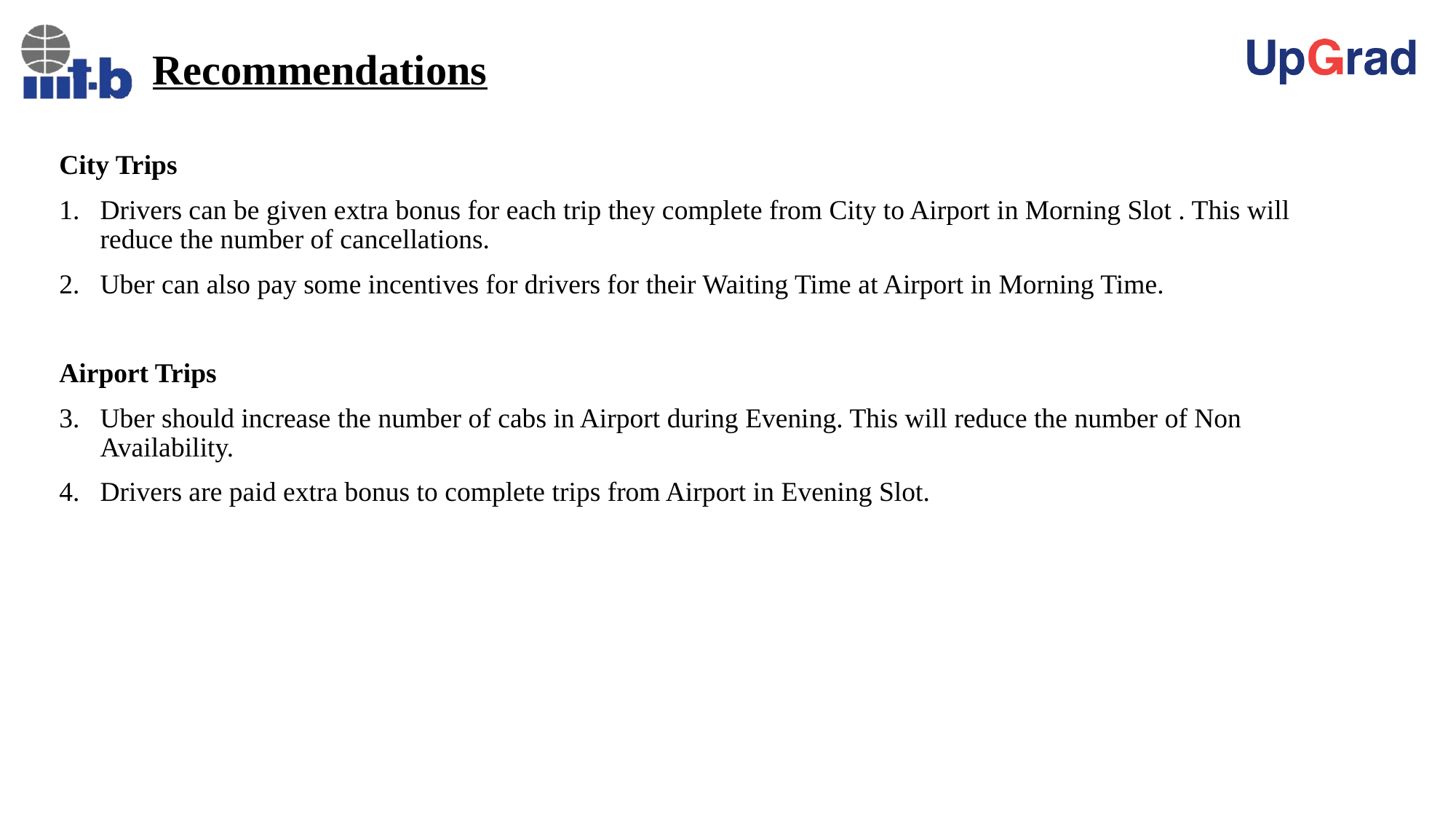

# Recommendations
City Trips
Drivers can be given extra bonus for each trip they complete from City to Airport in Morning Slot . This will reduce the number of cancellations.
Uber can also pay some incentives for drivers for their Waiting Time at Airport in Morning Time.

Airport Trips
Uber should increase the number of cabs in Airport during Evening. This will reduce the number of Non Availability.
Drivers are paid extra bonus to complete trips from Airport in Evening Slot.